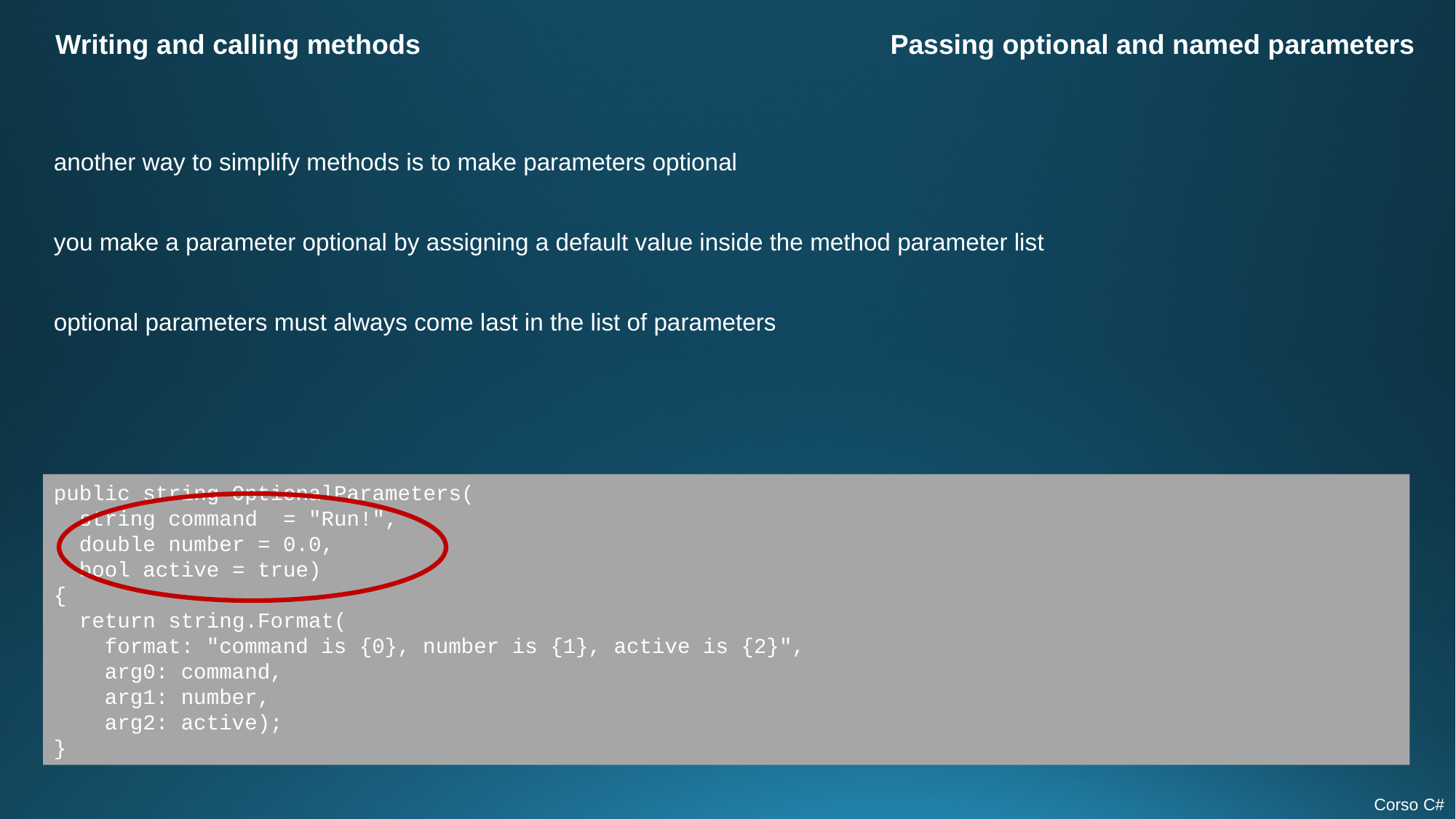

Writing and calling methods
Passing optional and named parameters
another way to simplify methods is to make parameters optional
you make a parameter optional by assigning a default value inside the method parameter list
optional parameters must always come last in the list of parameters
public string OptionalParameters(
  string command  = "Run!",
  double number = 0.0,
  bool active = true)
{
  return string.Format(
    format: "command is {0}, number is {1}, active is {2}",
    arg0: command,
    arg1: number,
    arg2: active);
}

Corso C#